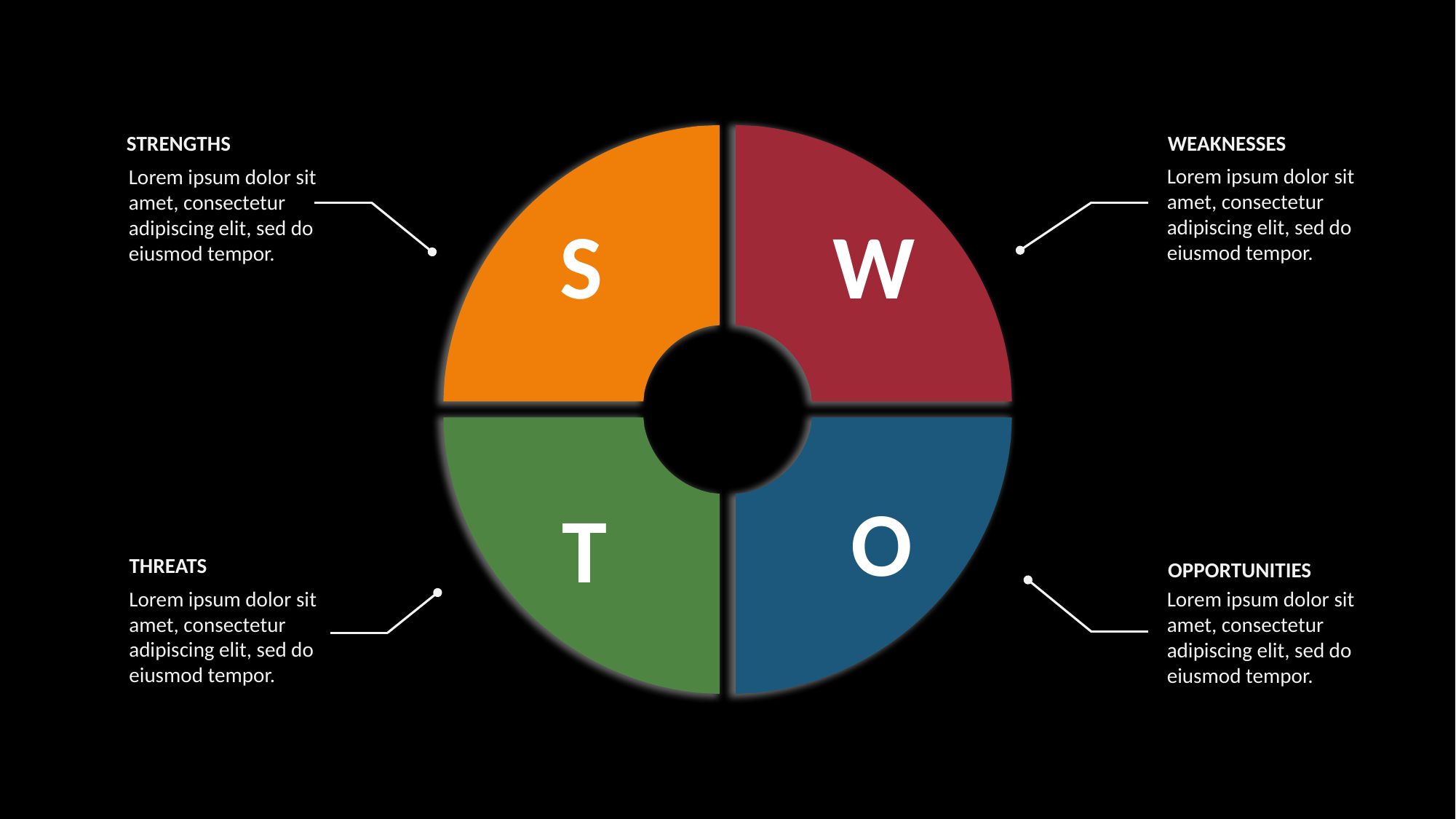

Weaknesses
Strengths

Lorem ipsum dolor sit amet, consectetur adipiscing elit, sed do eiusmod tempor.
Lorem ipsum dolor sit amet, consectetur adipiscing elit, sed do eiusmod tempor.
S
W

O
T
Threats
Opportunities
Lorem ipsum dolor sit amet, consectetur adipiscing elit, sed do eiusmod tempor.
Lorem ipsum dolor sit amet, consectetur adipiscing elit, sed do eiusmod tempor.